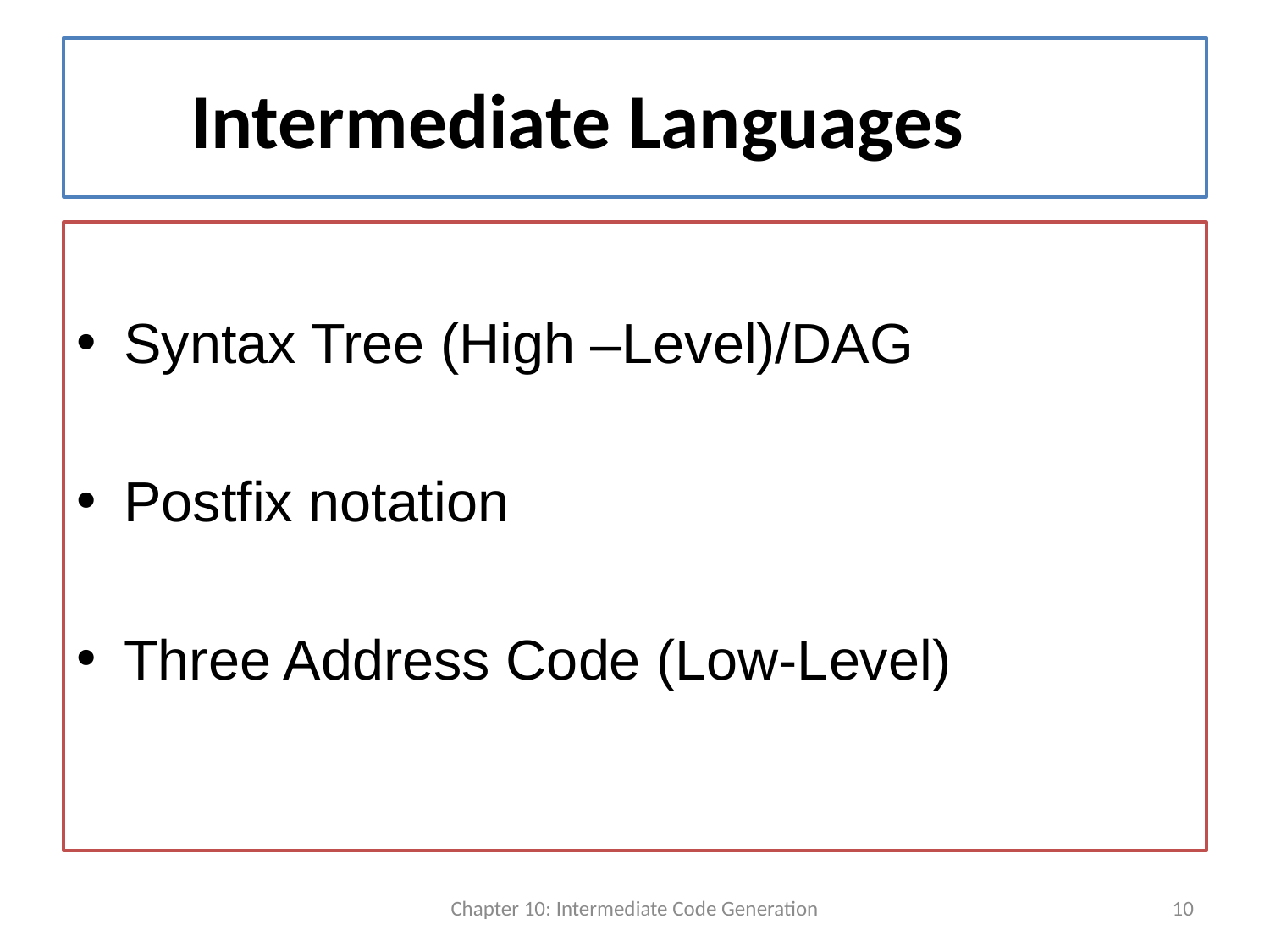

# Intermediate Languages

Syntax Tree (High –Level)/DAG

Postfix notation

Three Address Code (Low-Level)
Chapter 10: Intermediate Code Generation
10